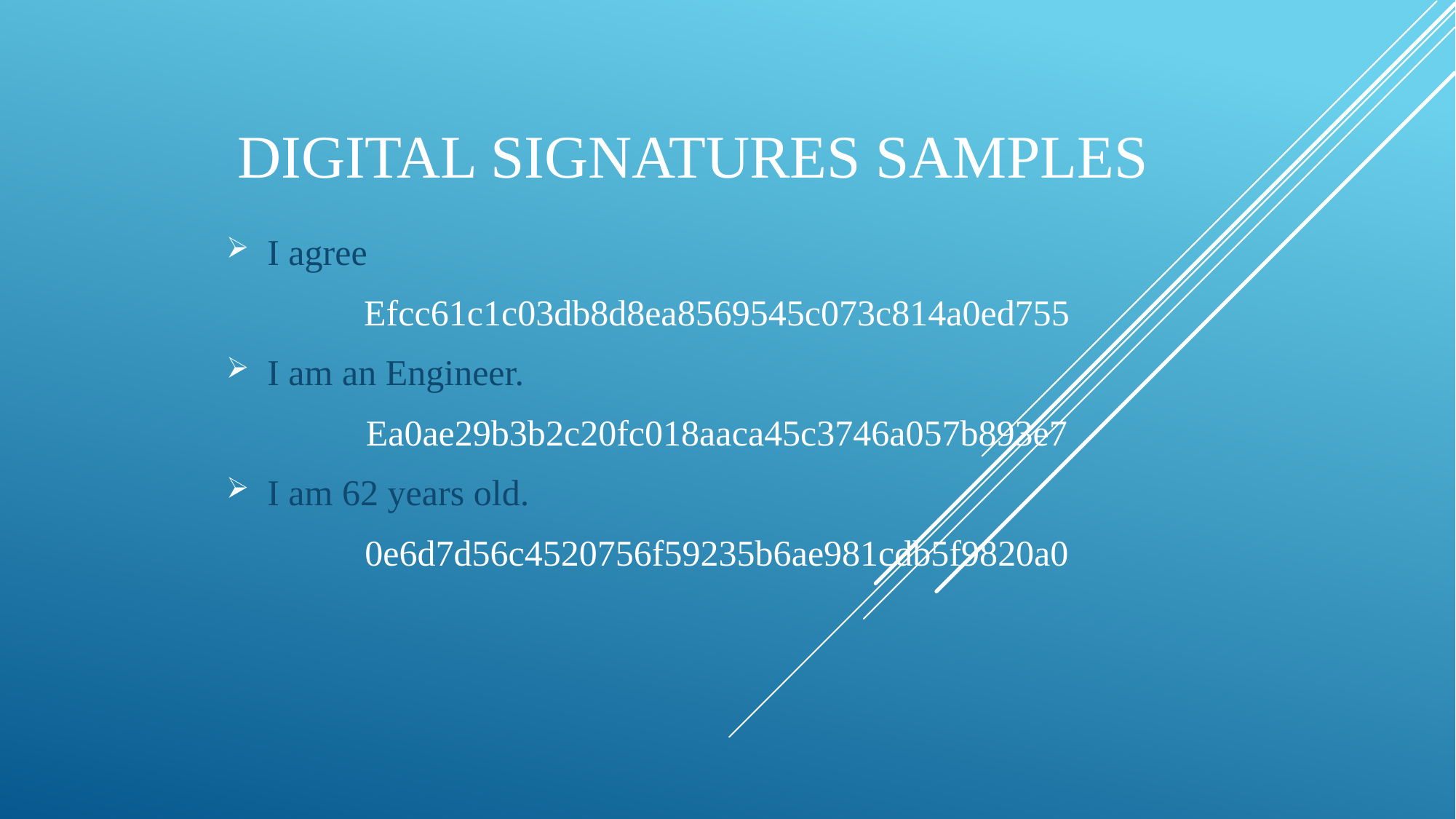

# Digital signatures samples
I agree
Efcc61c1c03db8d8ea8569545c073c814a0ed755
I am an Engineer.
Ea0ae29b3b2c20fc018aaca45c3746a057b893e7
I am 62 years old.
0e6d7d56c4520756f59235b6ae981cdb5f9820a0